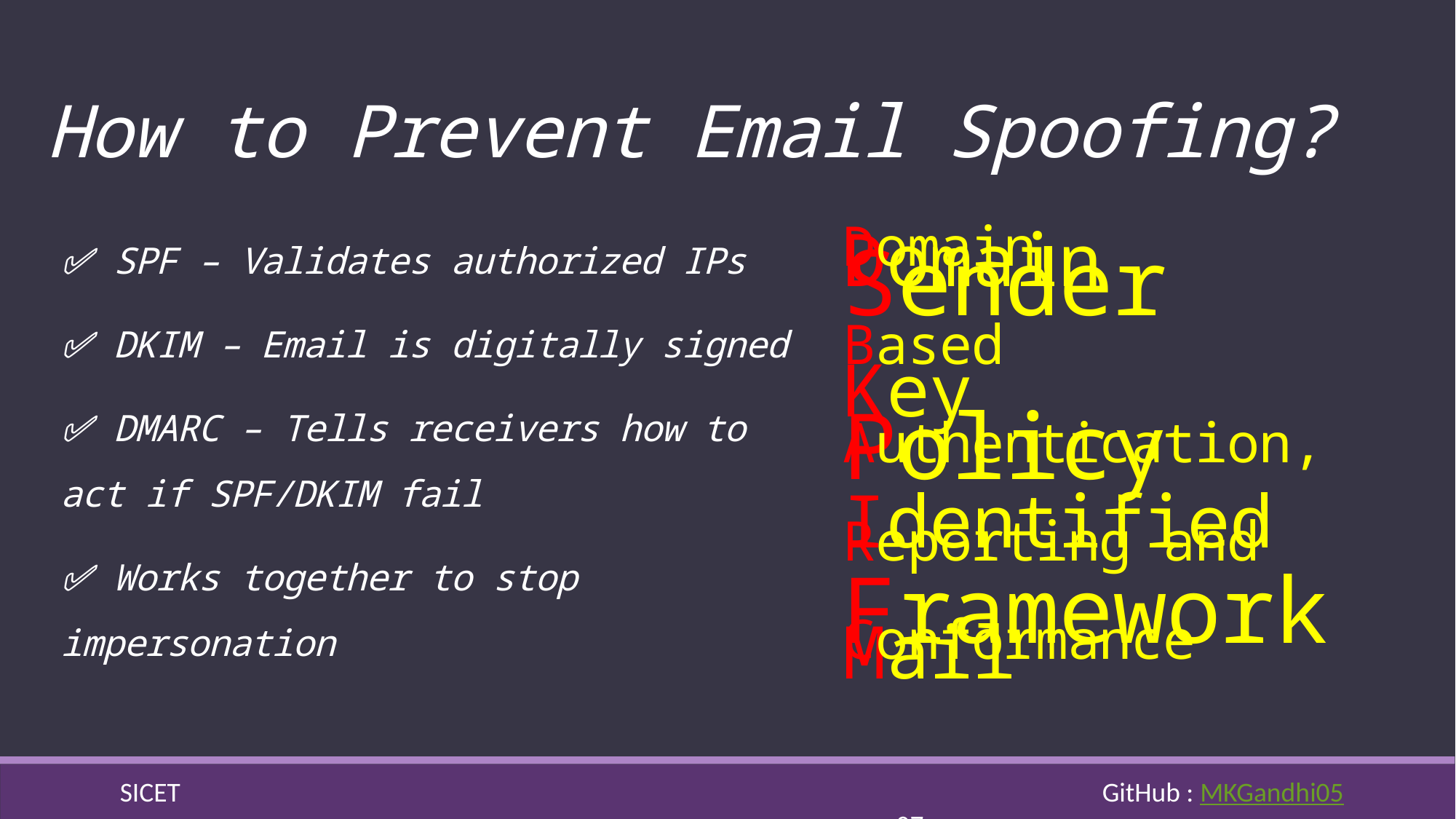

How to Prevent Email Spoofing?
Domain
Key
Identified
Mail
Sender
Policy Framework
Domain
Based
Authentication,
Reporting and
Conformance
✅ SPF – Validates authorized IPs
✅ DKIM – Email is digitally signed
✅ DMARC – Tells receivers how to act if SPF/DKIM fail
✅ Works together to stop impersonation
	SICET					 				GitHub : MKGandhi05									  07